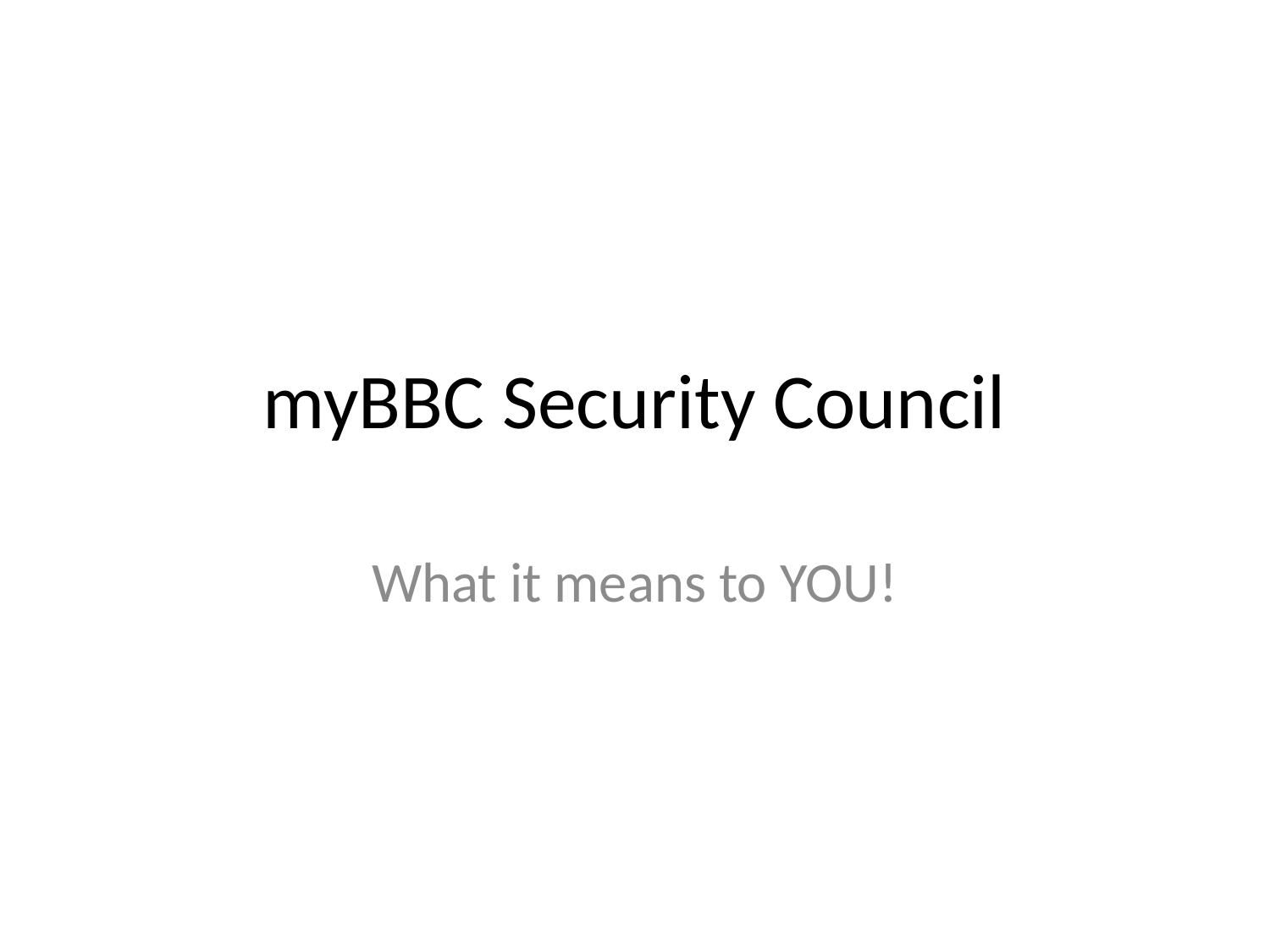

# myBBC Security Council
What it means to YOU!